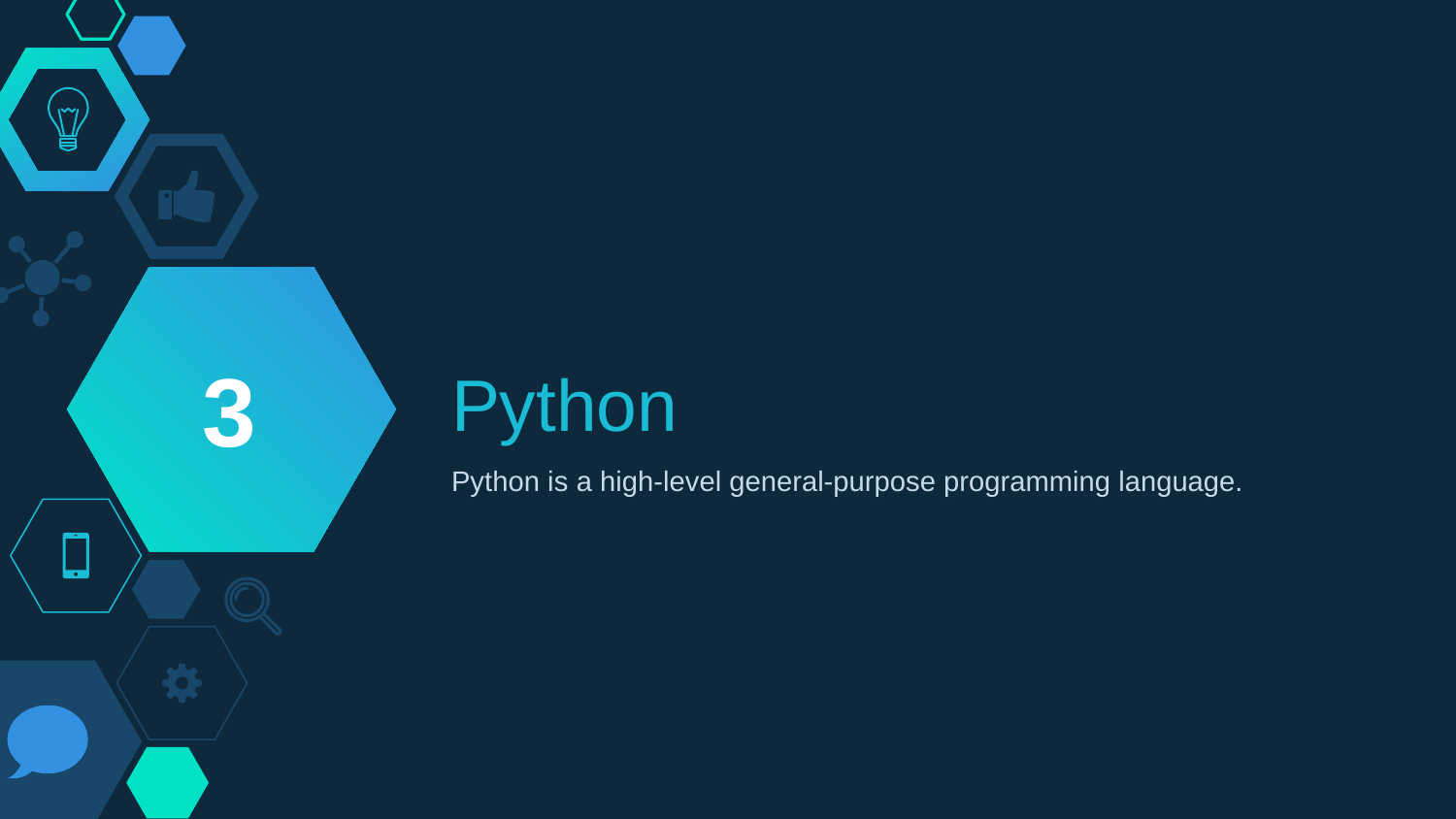

3
# Python
Python is a high-level general-purpose programming language.